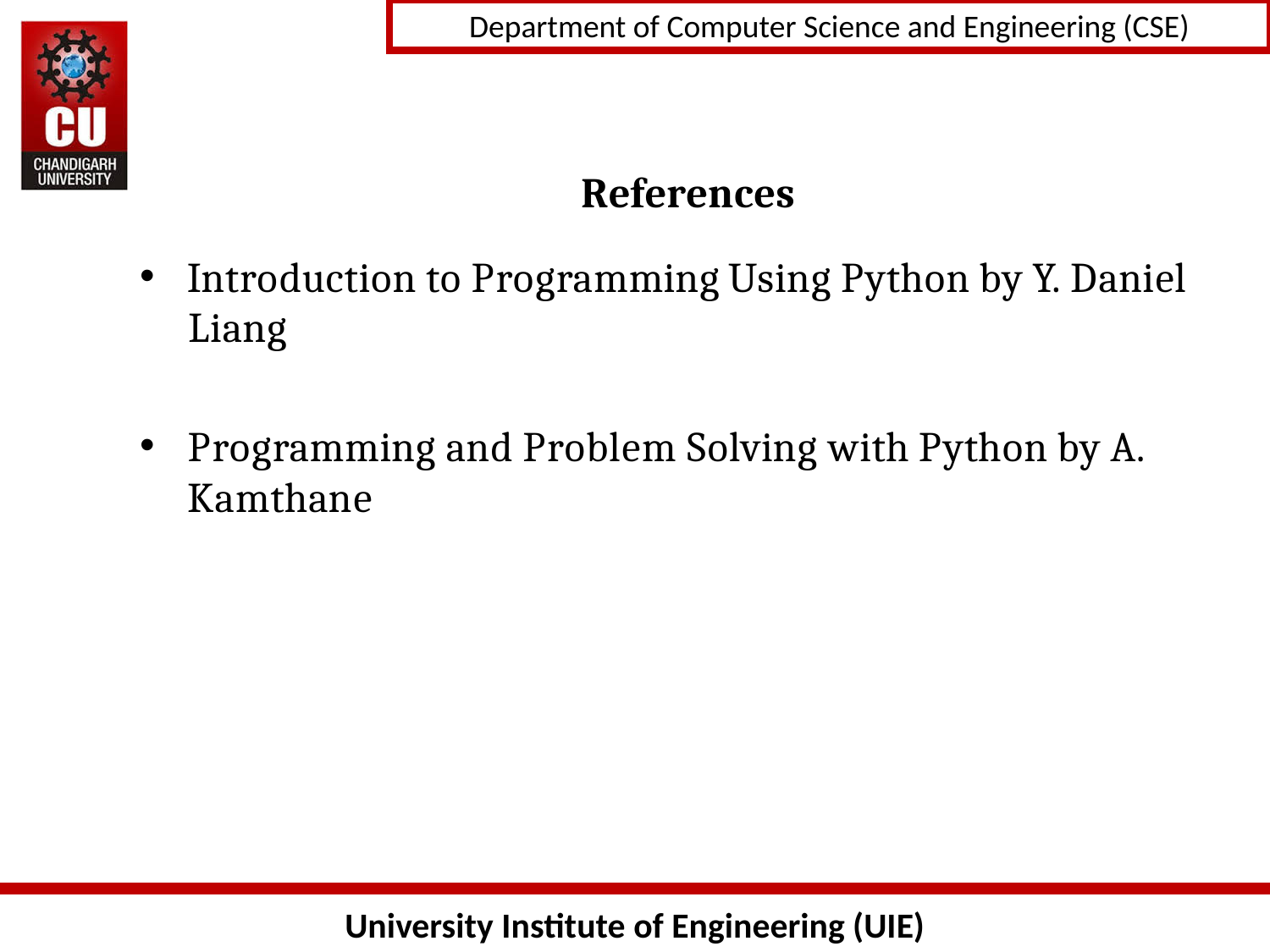

# References
Introduction to Programming Using Python by Y. Daniel Liang

Programming and Problem Solving with Python by A. Kamthane